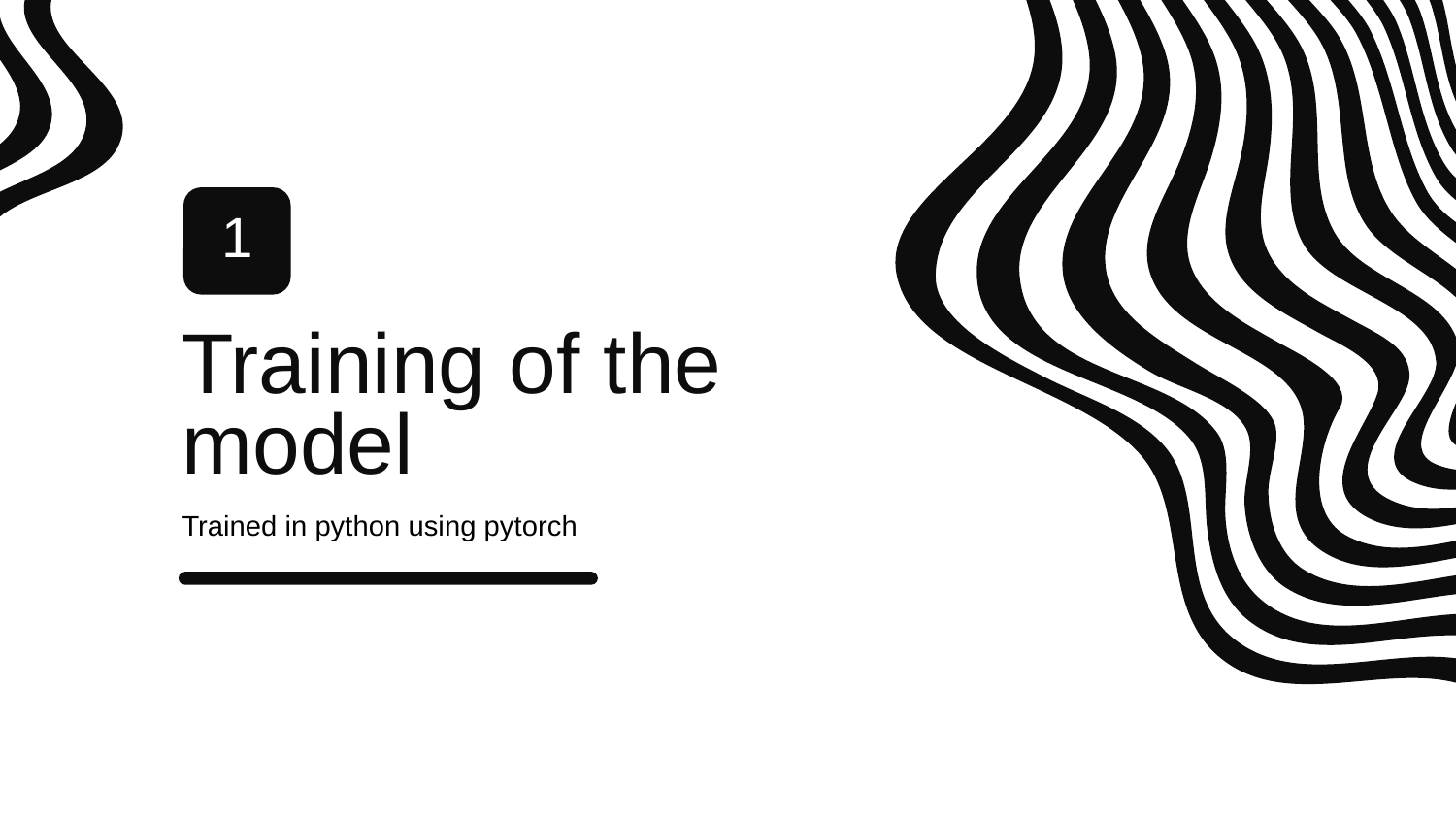

1
# Training of the model
Trained in python using pytorch